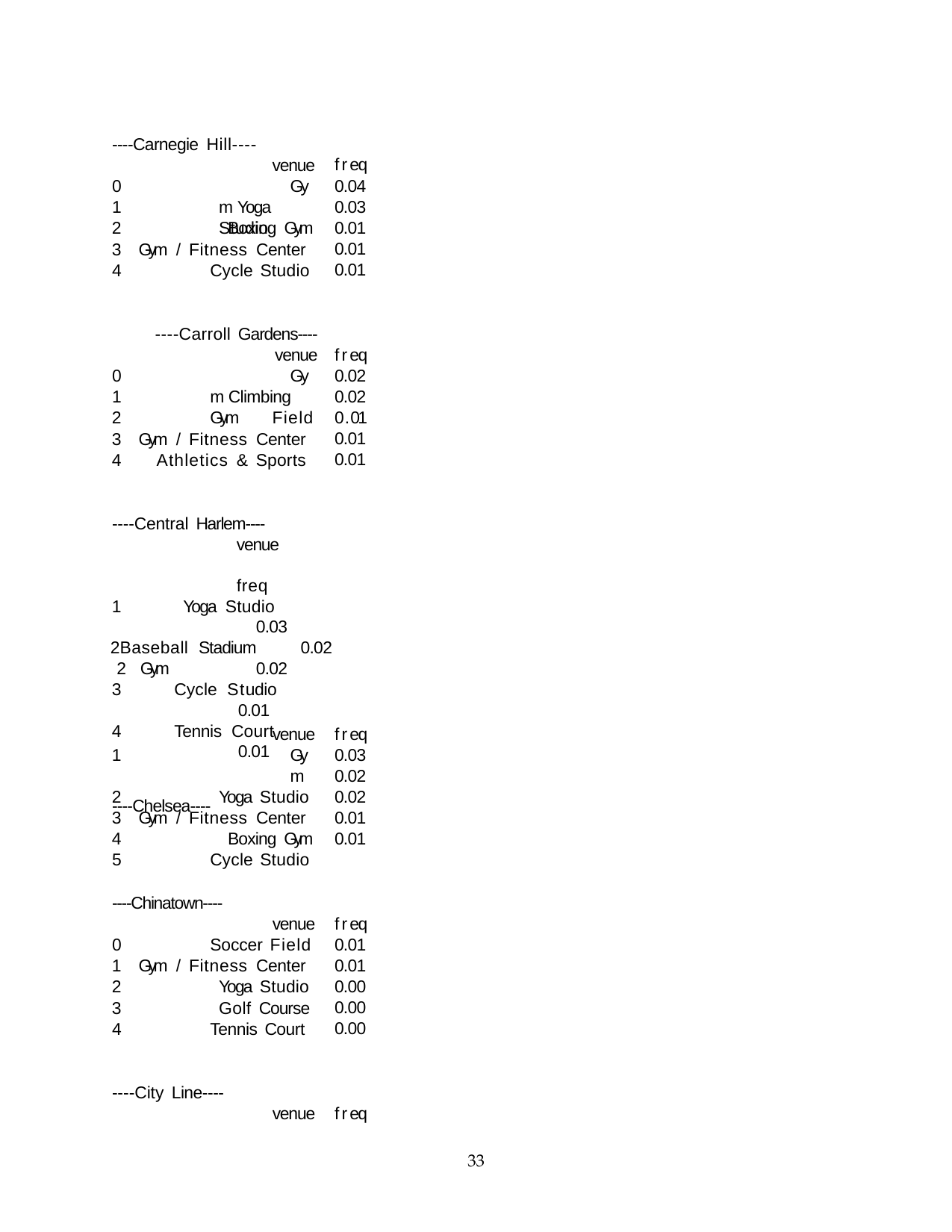

----Carnegie Hill----
venue
freq  0.04
0.03
0.01
0.01
0.01
Gym  Yoga Studio
0
1
Boxing Gym
Gym / Fitness Center
Cycle Studio
----Carroll Gardens----
venue
freq  0.02
0.02
0.01
0.01
0.01
0
1
Gym  Climbing Gym
Field
Gym / Fitness Center
Athletics & Sports
----Central Harlem----
venue	freq
Yoga  Studio	0.03
Baseball  Stadium	0.02  2		Gym	0.02
Cycle  Studio	0.01
Tennis  Court	0.01

----Chelsea----
venue
freq  0.03
0.02
0.02
0.01
0.01
Gym
Yoga Studio
Gym / Fitness Center
Boxing Gym
Cycle Studio
----Chinatown----
venue
freq  0.01
0.01
0.00
0.00
0.00
0
Gym / Fitness Center
Yoga Studio
Golf Course
Tennis Court
Soccer Field
----City Line----
venue
freq
33